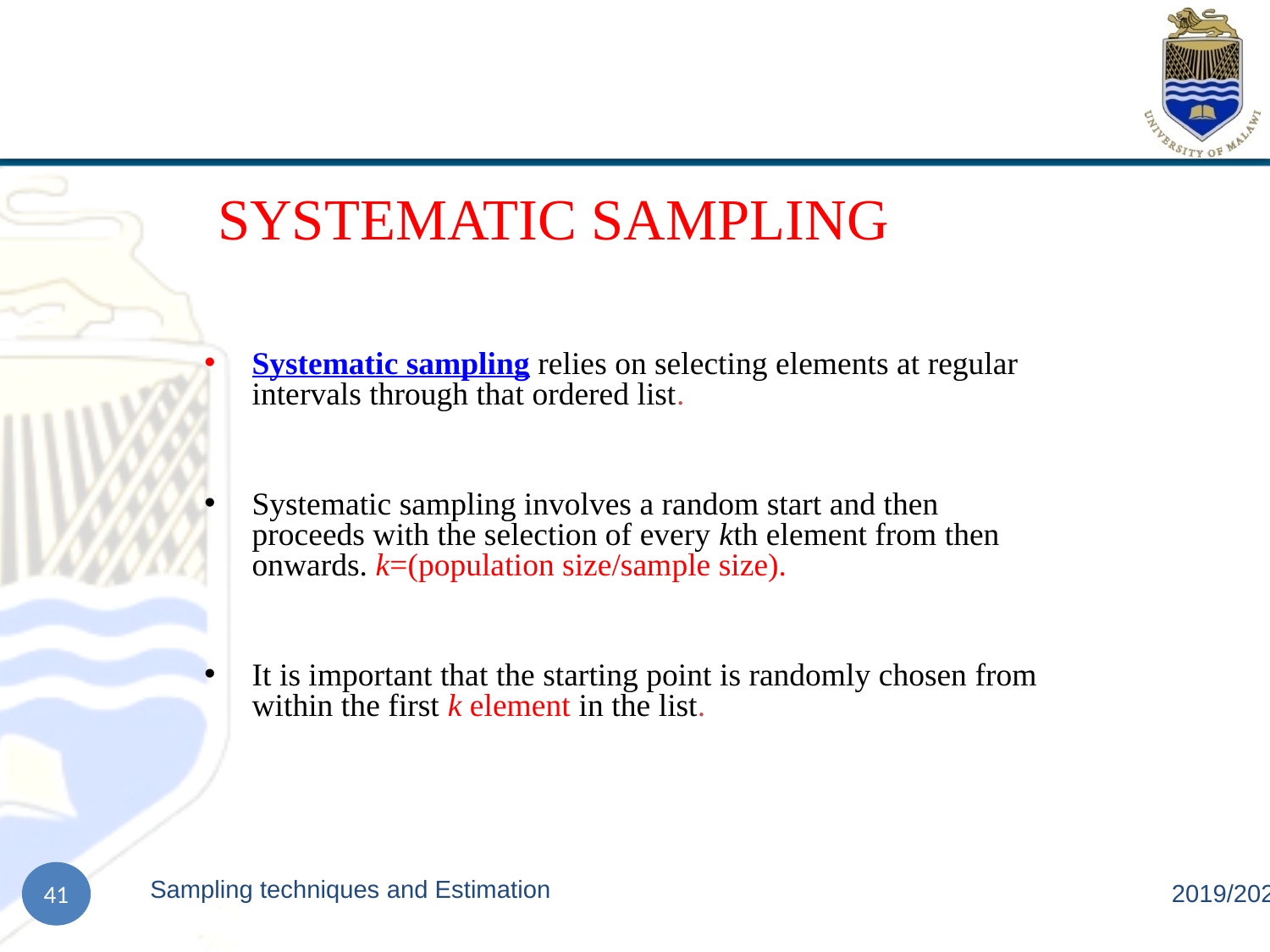

# SYSTEMATIC SAMPLING

Systematic sampling relies on selecting elements at regular intervals through that ordered list.

Systematic sampling involves a random start and then proceeds with the selection of every kth element from then onwards. k=(population size/sample size).

It is important that the starting point is randomly chosen from within the first k element in the list.
Sampling techniques and Estimation
2019/2020
41